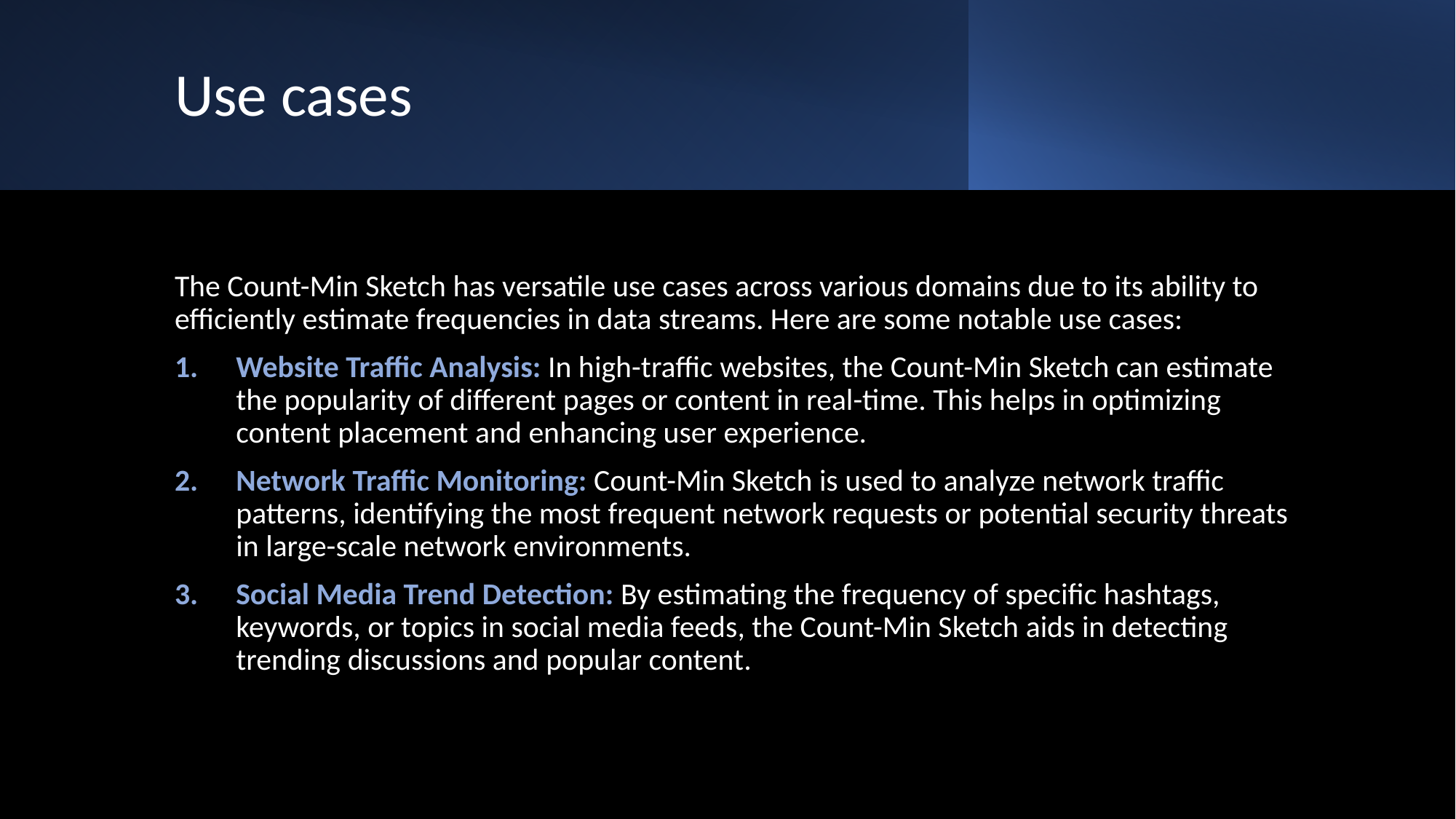

# Use cases
The Count-Min Sketch has versatile use cases across various domains due to its ability to efficiently estimate frequencies in data streams. Here are some notable use cases:
Website Traffic Analysis: In high-traffic websites, the Count-Min Sketch can estimate the popularity of different pages or content in real-time. This helps in optimizing content placement and enhancing user experience.
Network Traffic Monitoring: Count-Min Sketch is used to analyze network traffic patterns, identifying the most frequent network requests or potential security threats in large-scale network environments.
Social Media Trend Detection: By estimating the frequency of specific hashtags, keywords, or topics in social media feeds, the Count-Min Sketch aids in detecting trending discussions and popular content.